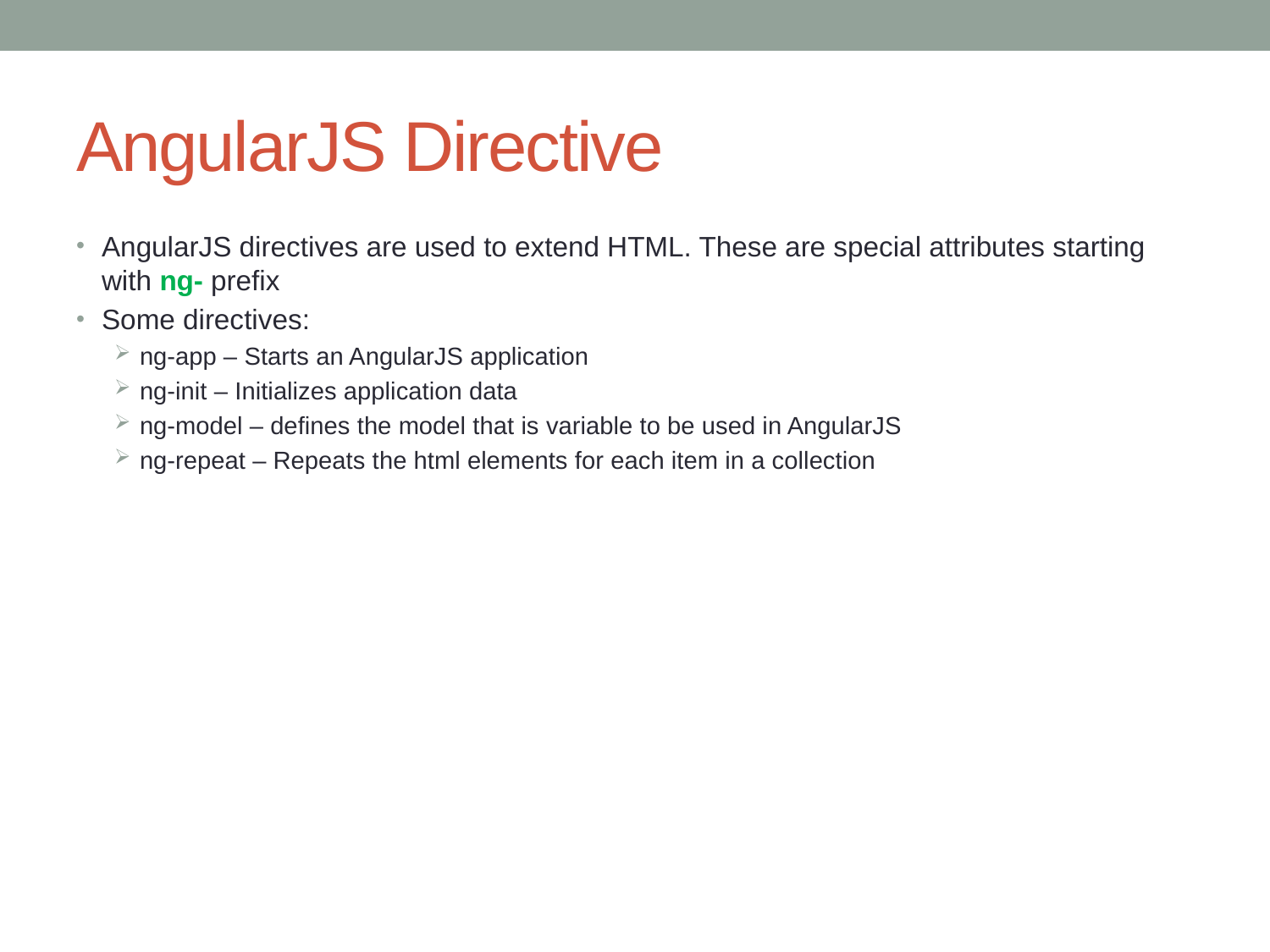

# AngularJS Directive
AngularJS directives are used to extend HTML. These are special attributes starting with ng- prefix
Some directives:
ng-app – Starts an AngularJS application
ng-init – Initializes application data
ng-model – defines the model that is variable to be used in AngularJS
ng-repeat – Repeats the html elements for each item in a collection